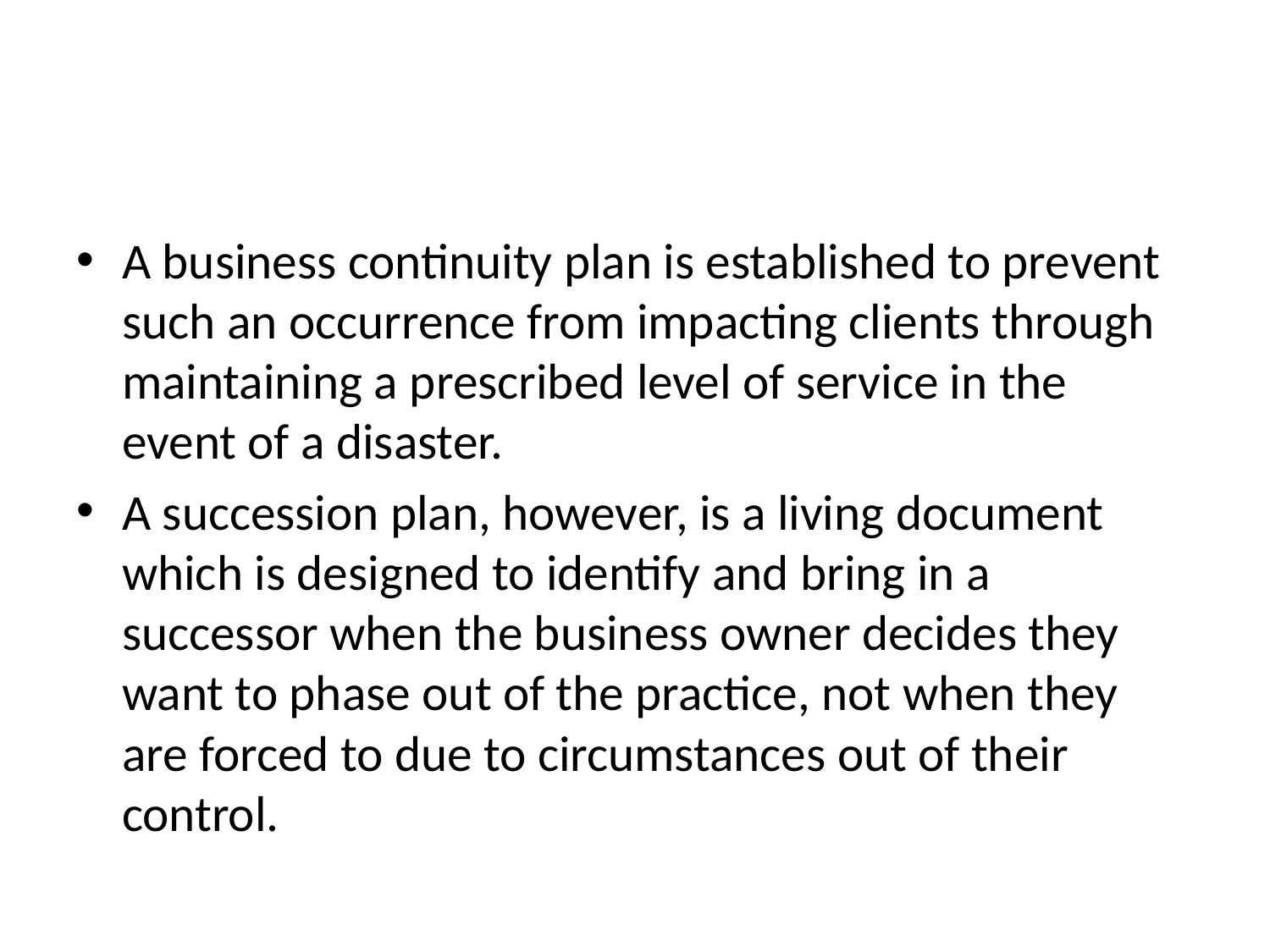

#
A business continuity plan is established to prevent such an occurrence from impacting clients through maintaining a prescribed level of service in the event of a disaster.
A succession plan, however, is a living document which is designed to identify and bring in a successor when the business owner decides they want to phase out of the practice, not when they are forced to due to circumstances out of their control.